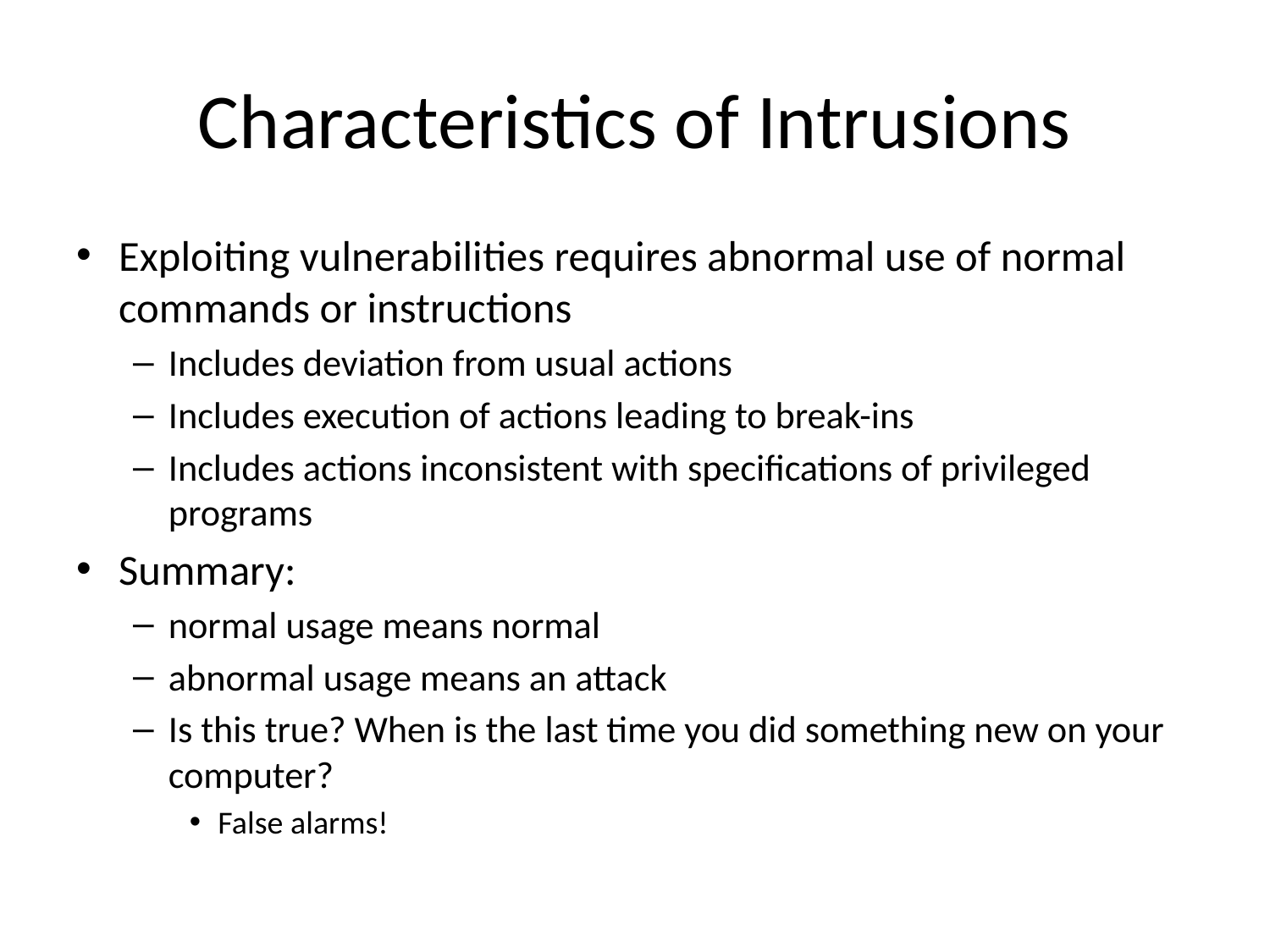

# Characteristics of Intrusions
Exploiting vulnerabilities requires abnormal use of normal commands or instructions
Includes deviation from usual actions
Includes execution of actions leading to break-ins
Includes actions inconsistent with specifications of privileged programs
Summary:
normal usage means normal
abnormal usage means an attack
Is this true? When is the last time you did something new on your computer?
False alarms!